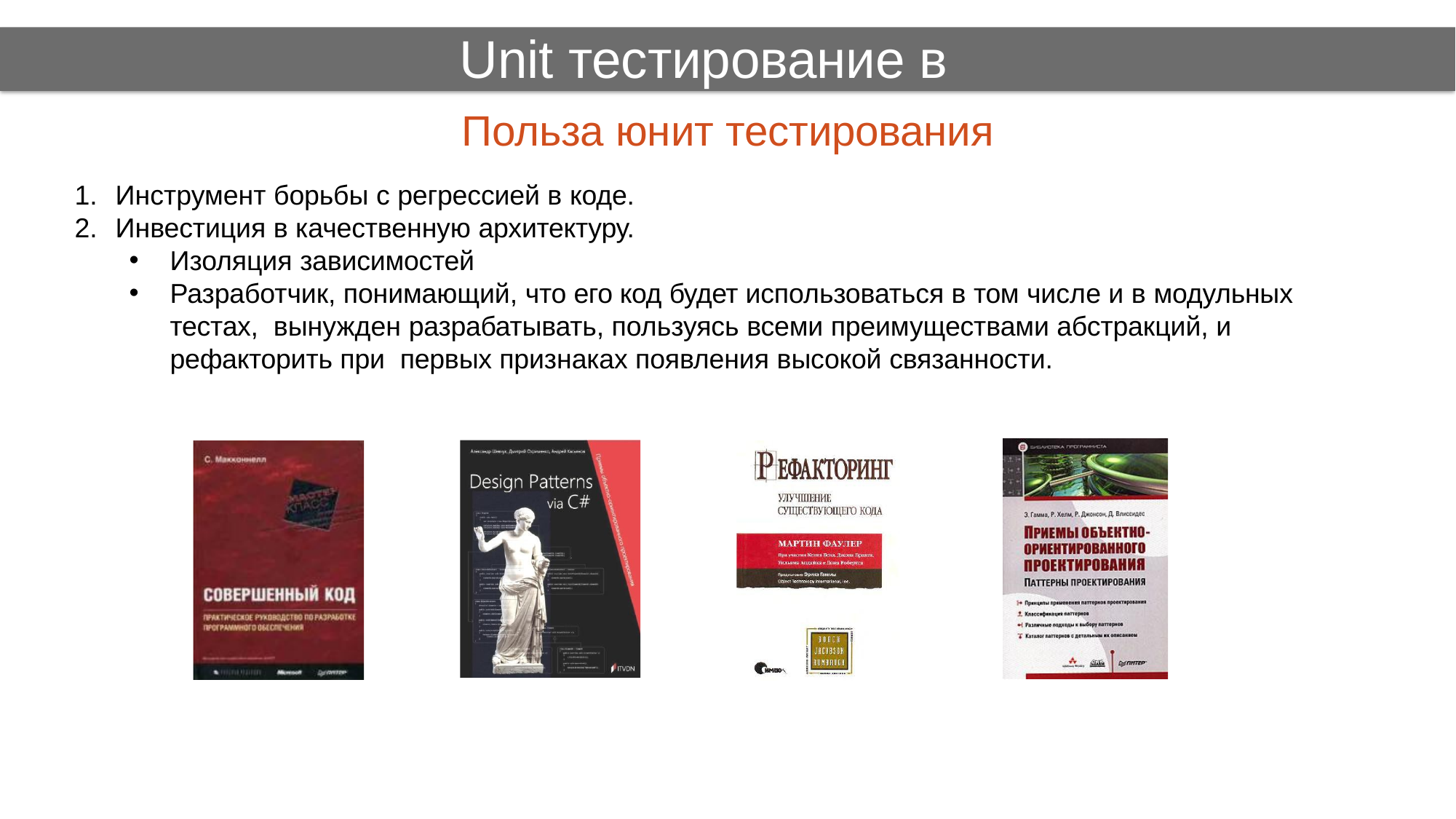

# Unit тестирование в C#

Польза юнит тестирования
Инструмент борьбы с регрессией в коде.
Инвестиция в качественную архитектуру.
Изоляция зависимостей
Разработчик, понимающий, что его код будет использоваться в том числе и в модульных тестах,  вынужден разрабатывать, пользуясь всеми преимуществами абстракций, и рефакторить при  первых признаках появления высокой связанности.